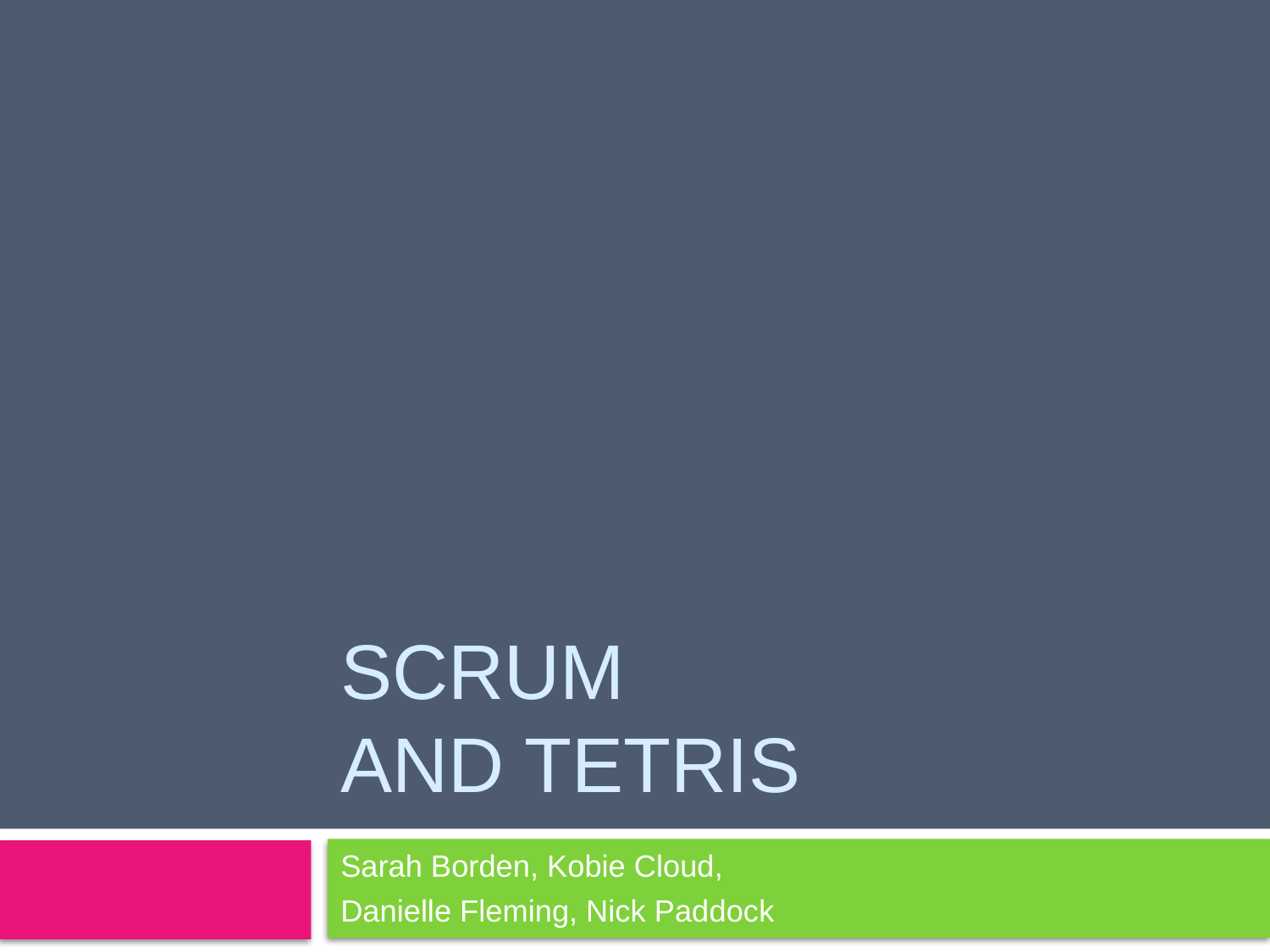

# SCRUM and TETRIS
Sarah Borden, Kobie Cloud,
Danielle Fleming, Nick Paddock